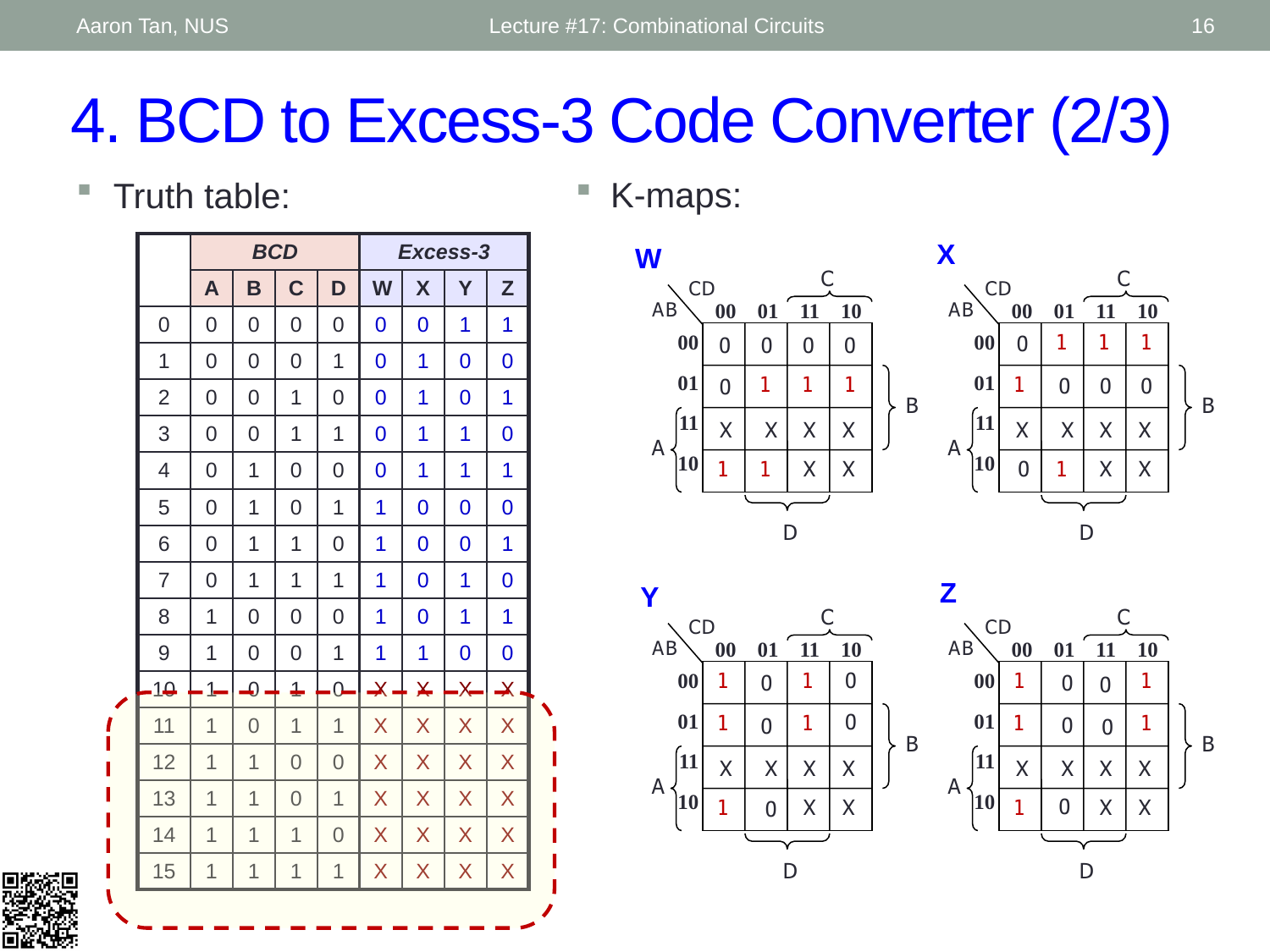

Aaron Tan, NUS
Lecture #17: Combinational Circuits
16
# 4. BCD to Excess-3 Code Converter (2/3)
Truth table:
K-maps:
X

C
CD

AB
00    01    11    10
00
01
11
10

B

A

D
X
X
X
X
X
X
1
1
1
0
1
0
0
0
1
0
W

C
CD

AB
00    01    11    10
00
01
11
10

B

A

D
X
X
X
X
X
X
0
0
0
0
1
1
1
0
1
1
Z

C
CD

AB
00    01    11    10
00
01
11
10

B

A

D
X
X
X
X
X
X
1
1
0
0
1
1
0
0
0
1
Y

C
CD

AB
00    01    11    10
00
01
11
10

B

A

D
X
X
X
X
X
X
0

1
1
0
0
1
1
0
1
0
|  | BCD |  |  |  | Excess-3 |  |  |  |
| --- | --- | --- | --- | --- | --- | --- | --- | --- |
|  | A | B | C | D | W | X | Y | Z |
| 0 | 0 | 0 | 0 | 0 | 0 | 0 | 1 | 1 |
| 1 | 0 | 0 | 0 | 1 | 0 | 1 | 0 | 0 |
| 2 | 0 | 0 | 1 | 0 | 0 | 1 | 0 | 1 |
| 3 | 0 | 0 | 1 | 1 | 0 | 1 | 1 | 0 |
| 4 | 0 | 1 | 0 | 0 | 0 | 1 | 1 | 1 |
| 5 | 0 | 1 | 0 | 1 | 1 | 0 | 0 | 0 |
| 6 | 0 | 1 | 1 | 0 | 1 | 0 | 0 | 1 |
| 7 | 0 | 1 | 1 | 1 | 1 | 0 | 1 | 0 |
| 8 | 1 | 0 | 0 | 0 | 1 | 0 | 1 | 1 |
| 9 | 1 | 0 | 0 | 1 | 1 | 1 | 0 | 0 |
| 10 | 1 | 0 | 1 | 0 | X | X | X | X |
| 11 | 1 | 0 | 1 | 1 | X | X | X | X |
| 12 | 1 | 1 | 0 | 0 | X | X | X | X |
| 13 | 1 | 1 | 0 | 1 | X | X | X | X |
| 14 | 1 | 1 | 1 | 0 | X | X | X | X |
| 15 | 1 | 1 | 1 | 1 | X | X | X | X |